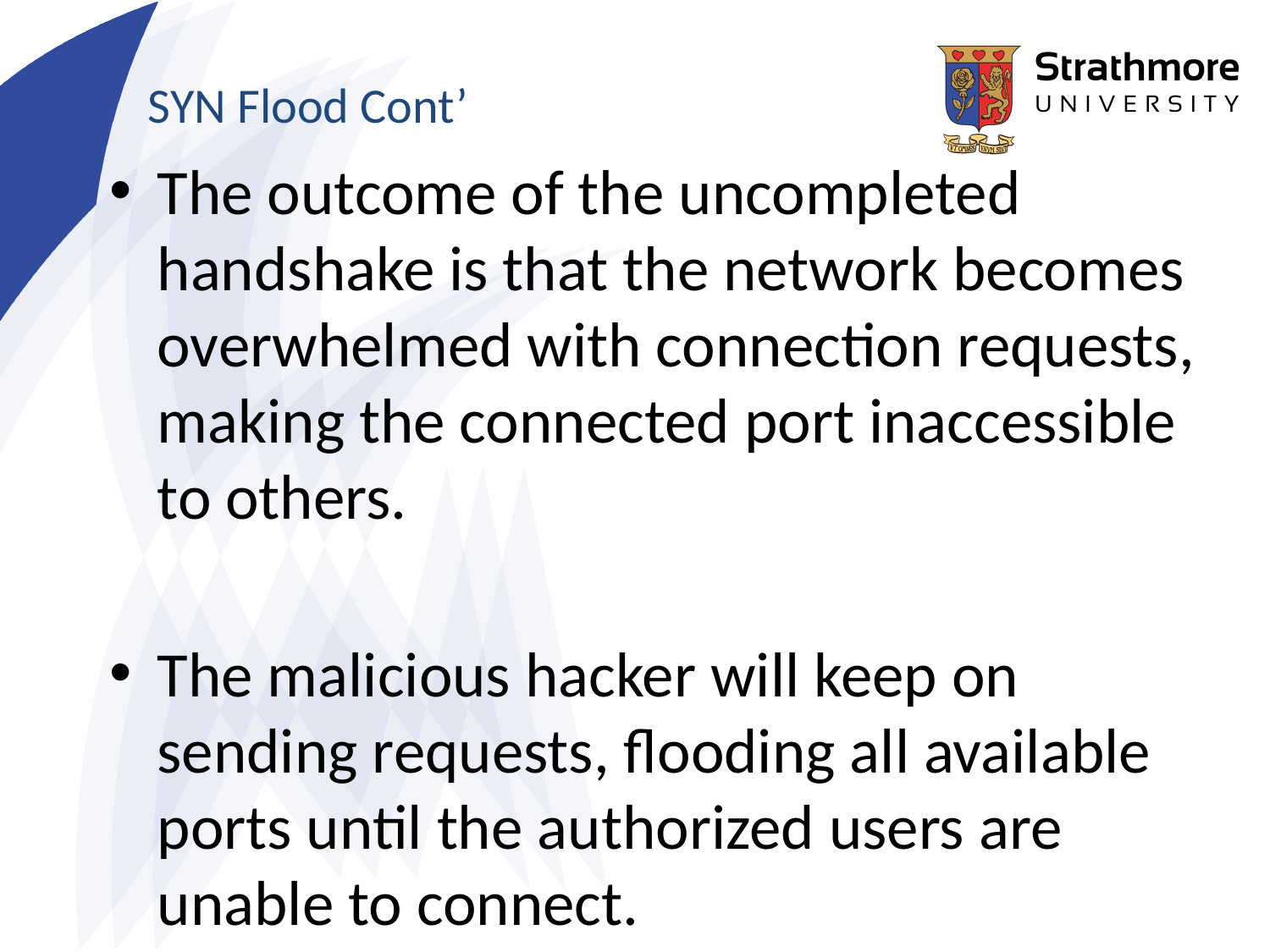

# SYN Flood Cont’
The outcome of the uncompleted handshake is that the network becomes overwhelmed with connection requests, making the connected port inaccessible to others.

The malicious hacker will keep on sending requests, flooding all available ports until the authorized users are unable to connect.